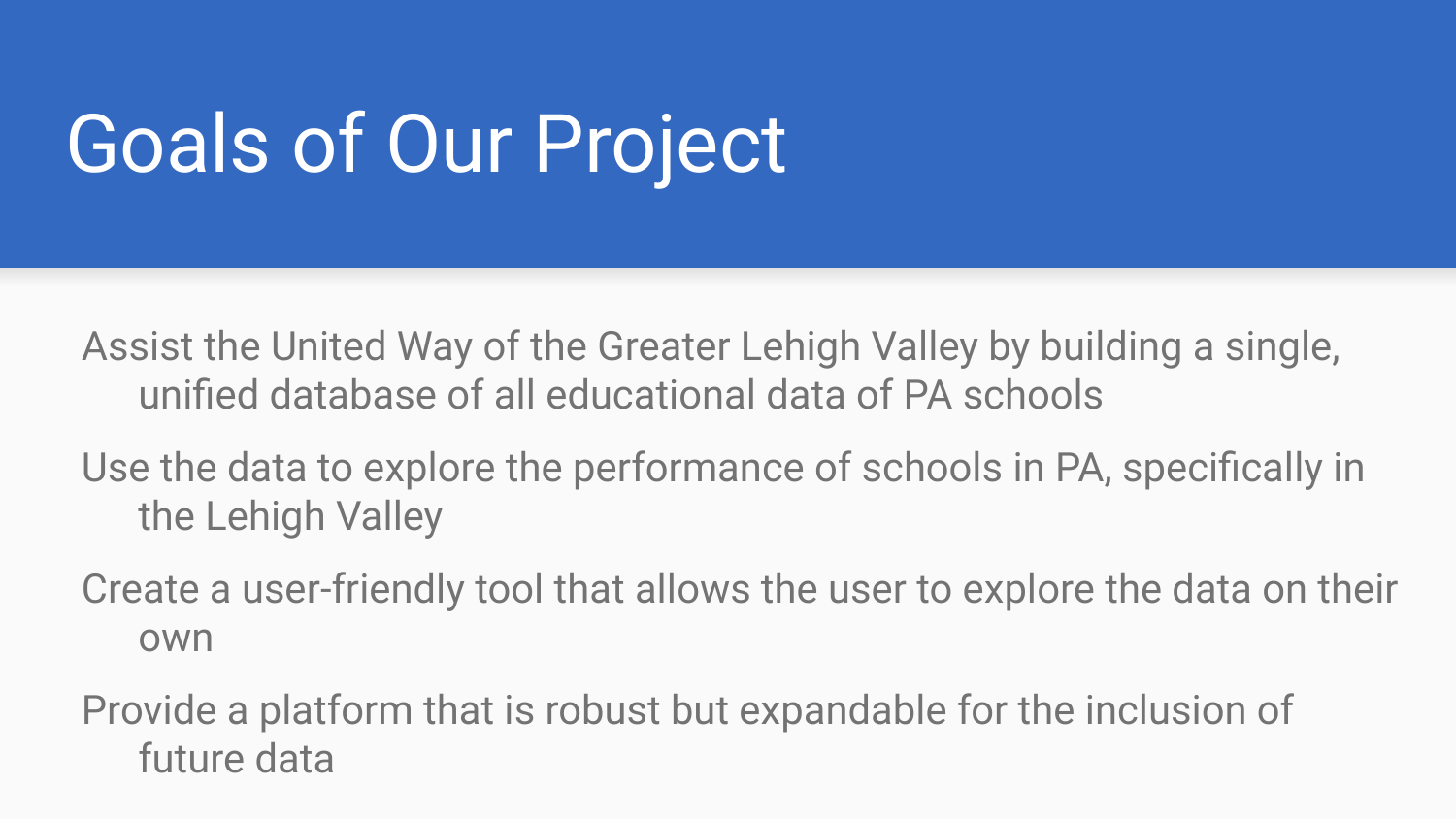

# Goals of Our Project
Assist the United Way of the Greater Lehigh Valley by building a single, unified database of all educational data of PA schools
Use the data to explore the performance of schools in PA, specifically in the Lehigh Valley
Create a user-friendly tool that allows the user to explore the data on their own
Provide a platform that is robust but expandable for the inclusion of future data